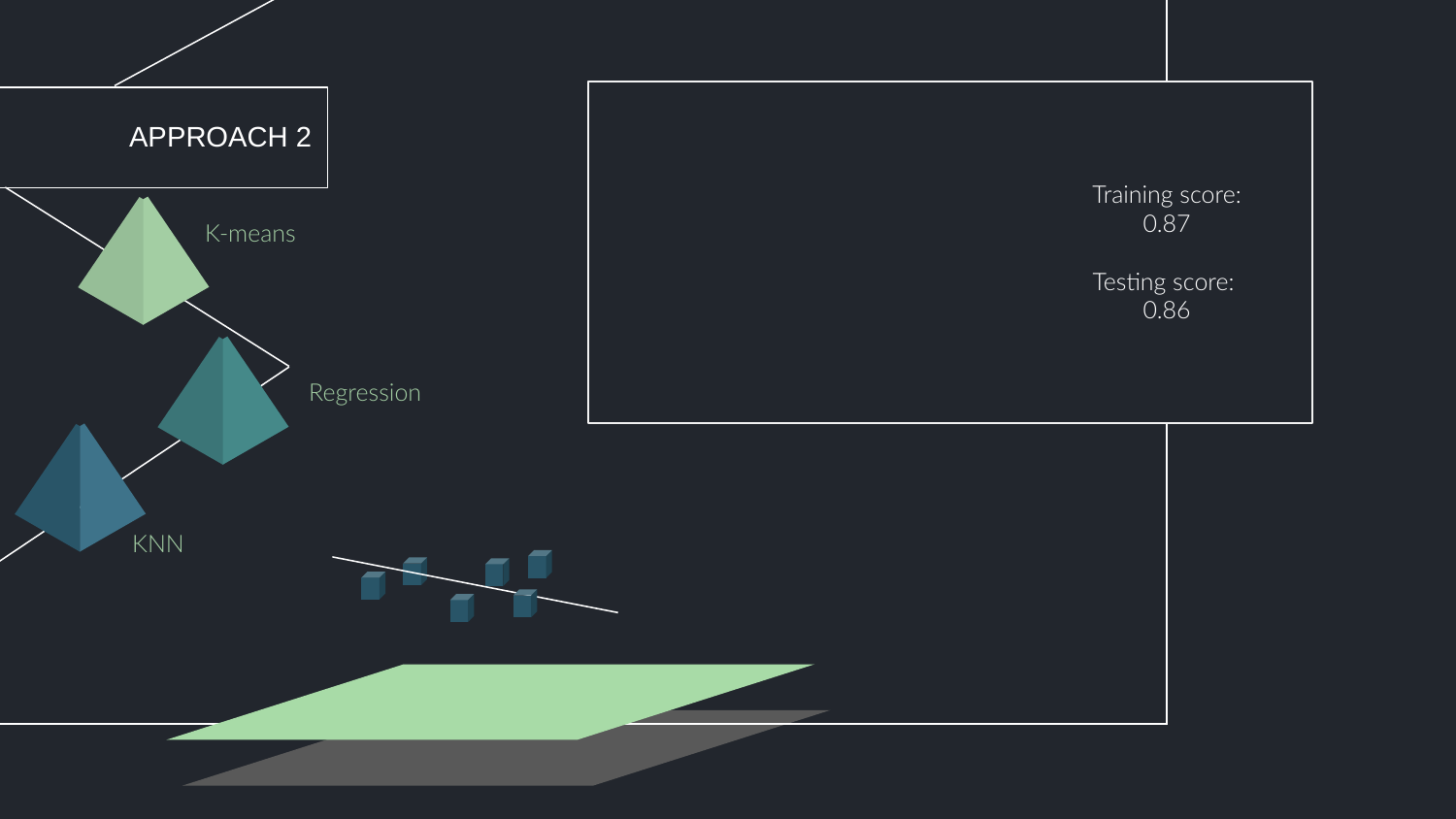

# APPROACH 2

Training score:
0.87

Testing score:
0.86

K-means

Regression

KNN